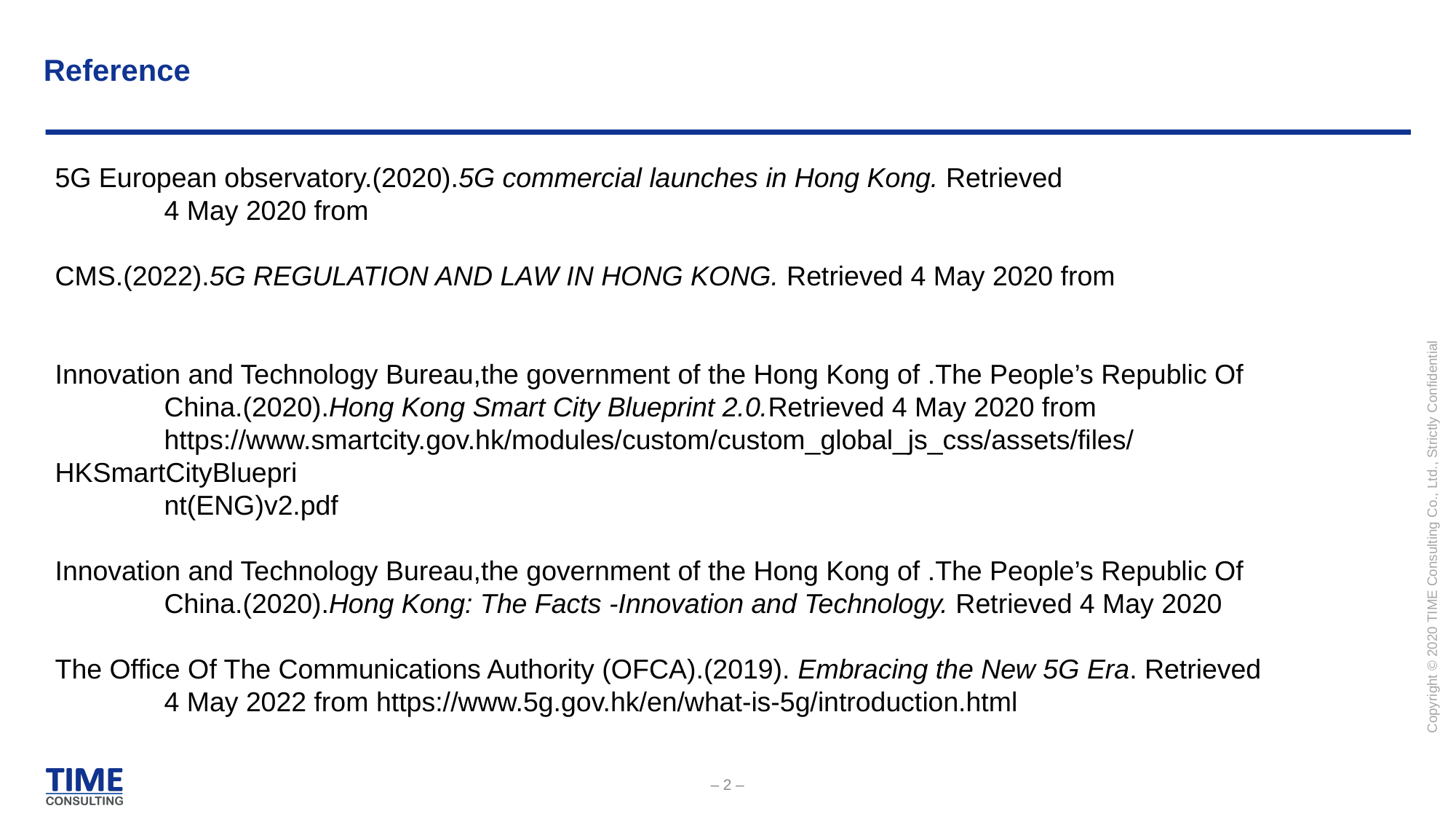

# Reference
5G European observatory.(2020).5G commercial launches in Hong Kong. Retrieved
	4 May 2020 from https://5gobservatory.eu/5g-commercial-launches-in-hong-kong/

CMS.(2022).5G REGULATION AND LAW IN HONG KONG. Retrieved 4 May 2020 from 	https://cms.law/en/int/expert-guides/cms-expert-guide-to-5g-regulation-and-law/hong-kong

Innovation and Technology Bureau,the government of the Hong Kong of .The People’s Republic Of
	China.(2020).Hong Kong Smart City Blueprint 2.0.Retrieved 4 May 2020 from
	https://www.smartcity.gov.hk/modules/custom/custom_global_js_css/assets/files/HKSmartCityBluepri
	nt(ENG)v2.pdf

Innovation and Technology Bureau,the government of the Hong Kong of .The People’s Republic Of
	China.(2020).Hong Kong: The Facts -Innovation and Technology. Retrieved 4 May 2020 	https://www.gov.hk/en/about/abouthk/factsheets/docs/technology.pdf
The Office Of The Communications Authority (OFCA).(2019). Embracing the New 5G Era. Retrieved
	4 May 2022 from https://www.5g.gov.hk/en/what-is-5g/introduction.html